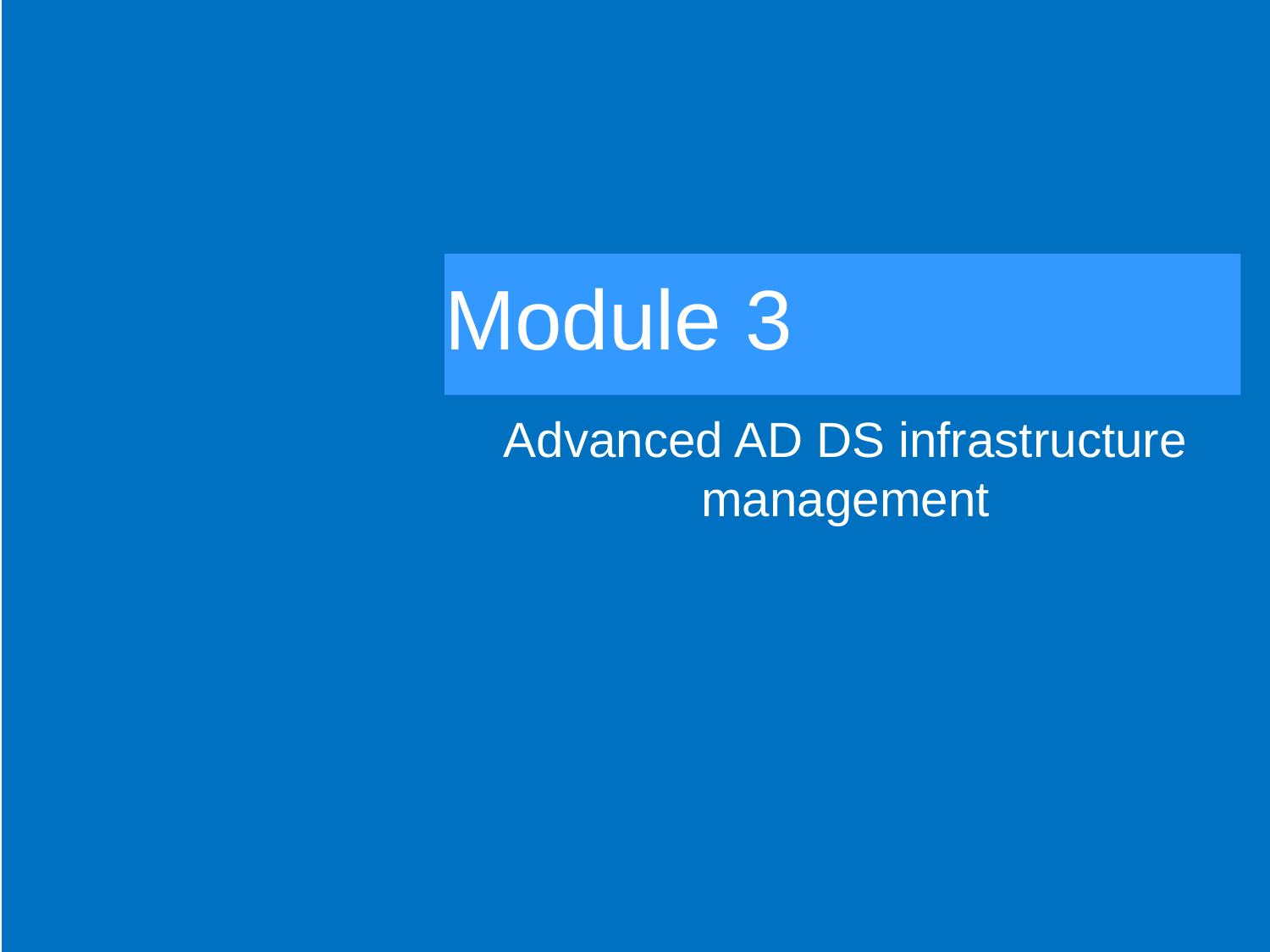

# Module 3
Advanced AD DS infrastructure management